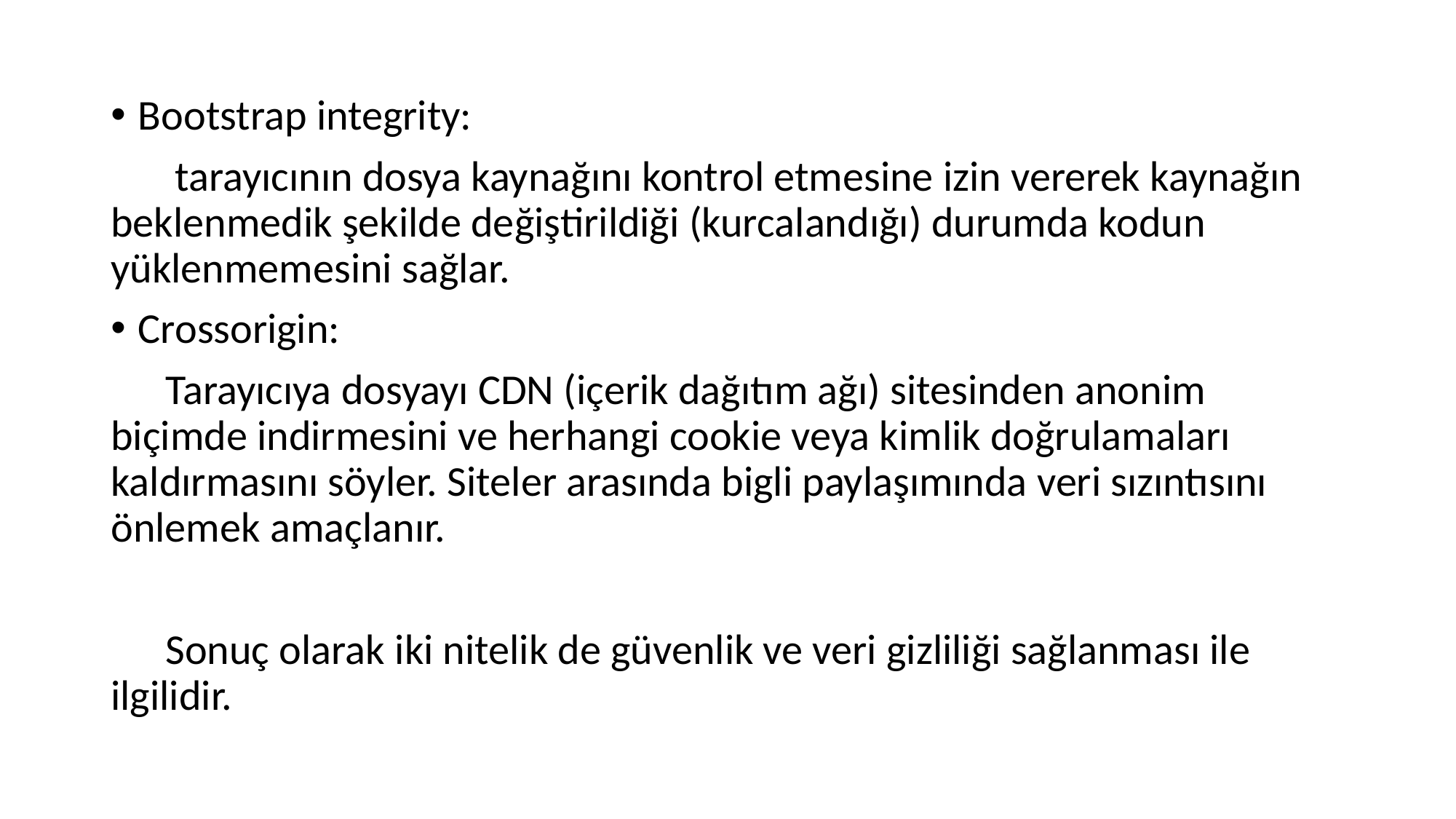

Bootstrap integrity:
 tarayıcının dosya kaynağını kontrol etmesine izin vererek kaynağın beklenmedik şekilde değiştirildiği (kurcalandığı) durumda kodun yüklenmemesini sağlar.
Crossorigin:
Tarayıcıya dosyayı CDN (içerik dağıtım ağı) sitesinden anonim biçimde indirmesini ve herhangi cookie veya kimlik doğrulamaları kaldırmasını söyler. Siteler arasında bigli paylaşımında veri sızıntısını önlemek amaçlanır.

Sonuç olarak iki nitelik de güvenlik ve veri gizliliği sağlanması ile ilgilidir.